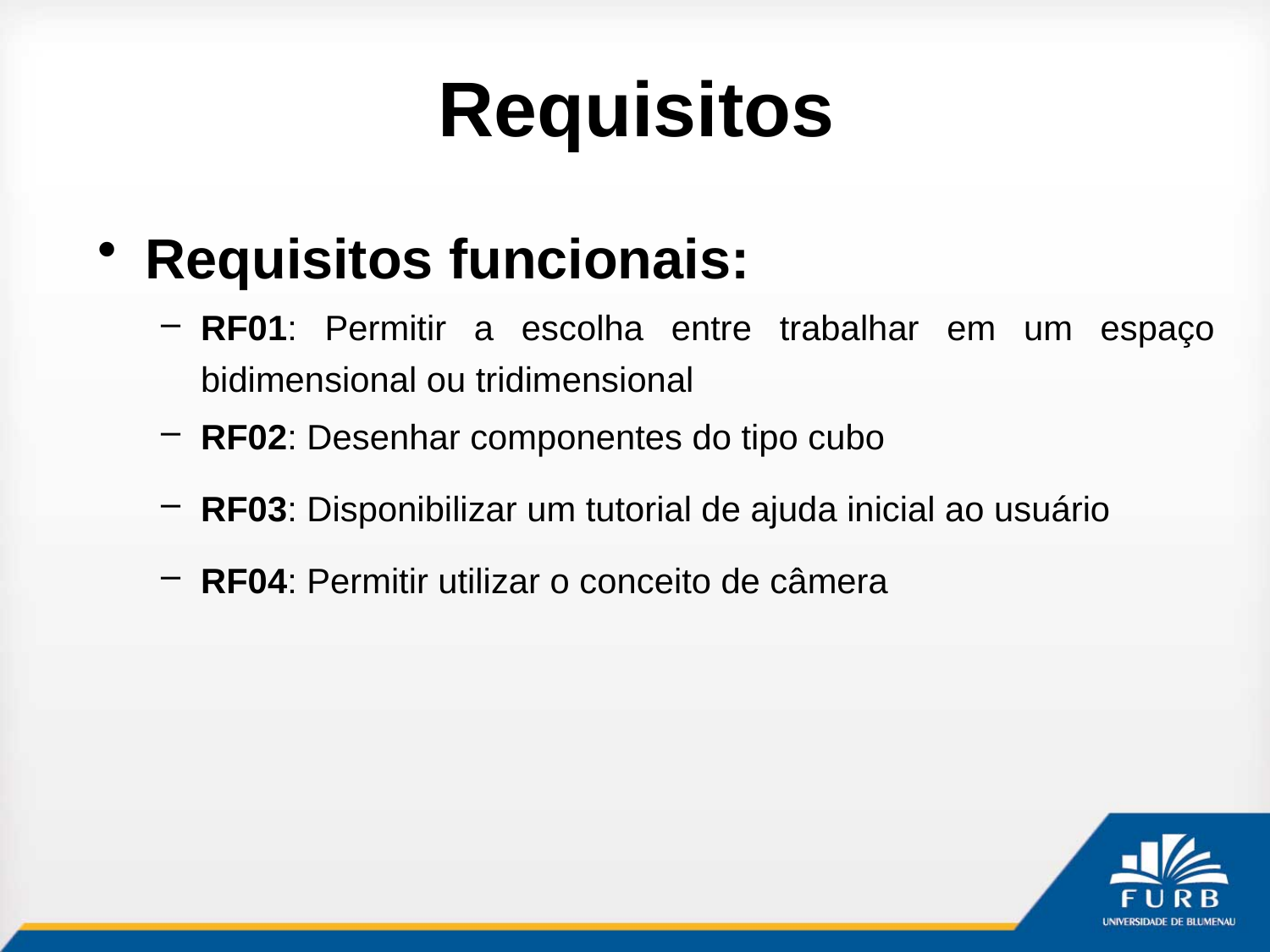

# Requisitos
Requisitos funcionais:
RF01: Permitir a escolha entre trabalhar em um espaço bidimensional ou tridimensional
RF02: Desenhar componentes do tipo cubo
RF03: Disponibilizar um tutorial de ajuda inicial ao usuário
RF04: Permitir utilizar o conceito de câmera